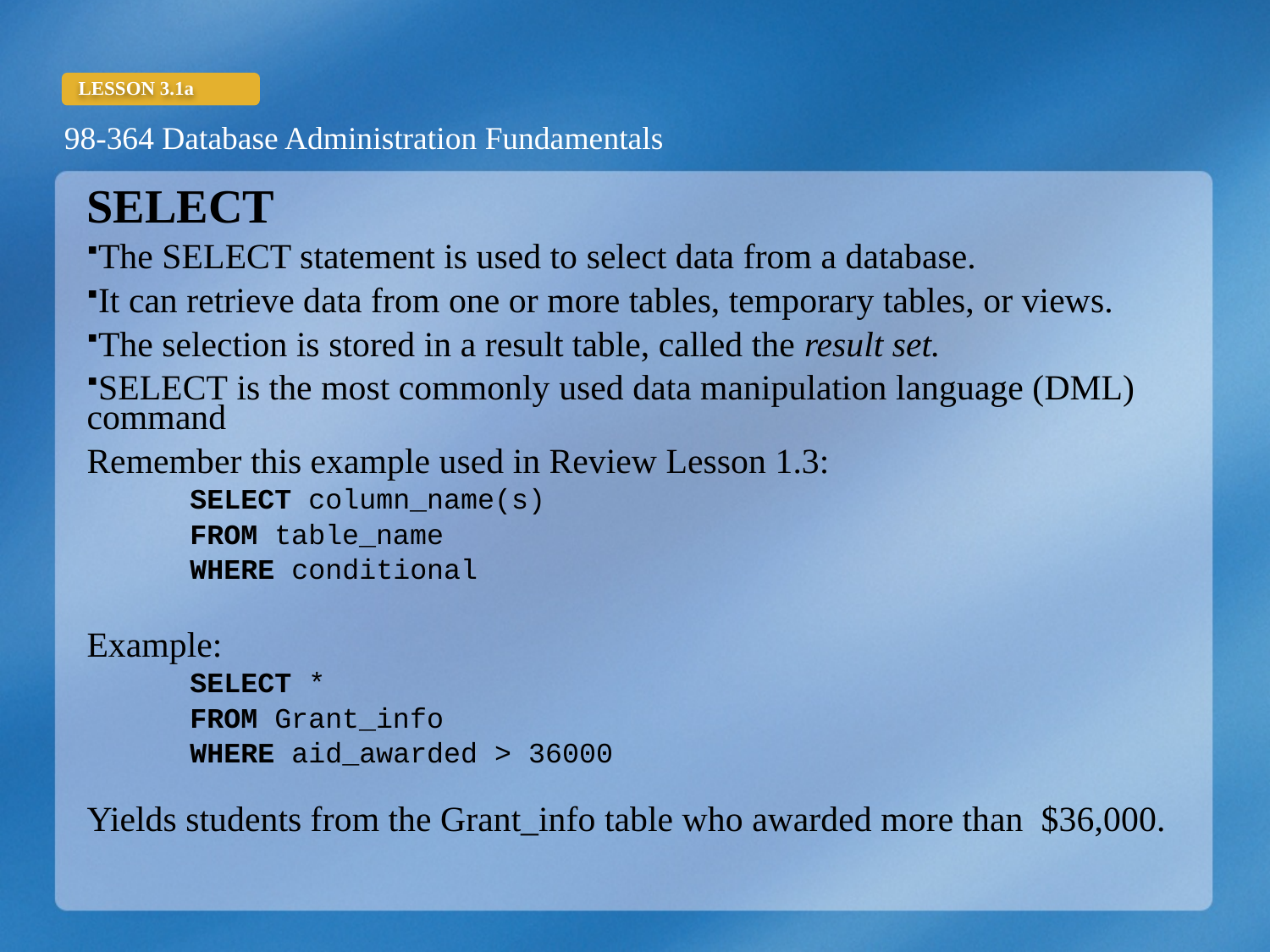

SELECT
The SELECT statement is used to select data from a database.
It can retrieve data from one or more tables, temporary tables, or views.
The selection is stored in a result table, called the result set.
SELECT is the most commonly used data manipulation language (DML) command
Remember this example used in Review Lesson 1.3:
SELECT column_name(s)
FROM table_name
WHERE conditional

Example:
SELECT *
FROM Grant_info
WHERE aid_awarded > 36000

Yields students from the Grant_info table who awarded more than  $36,000.